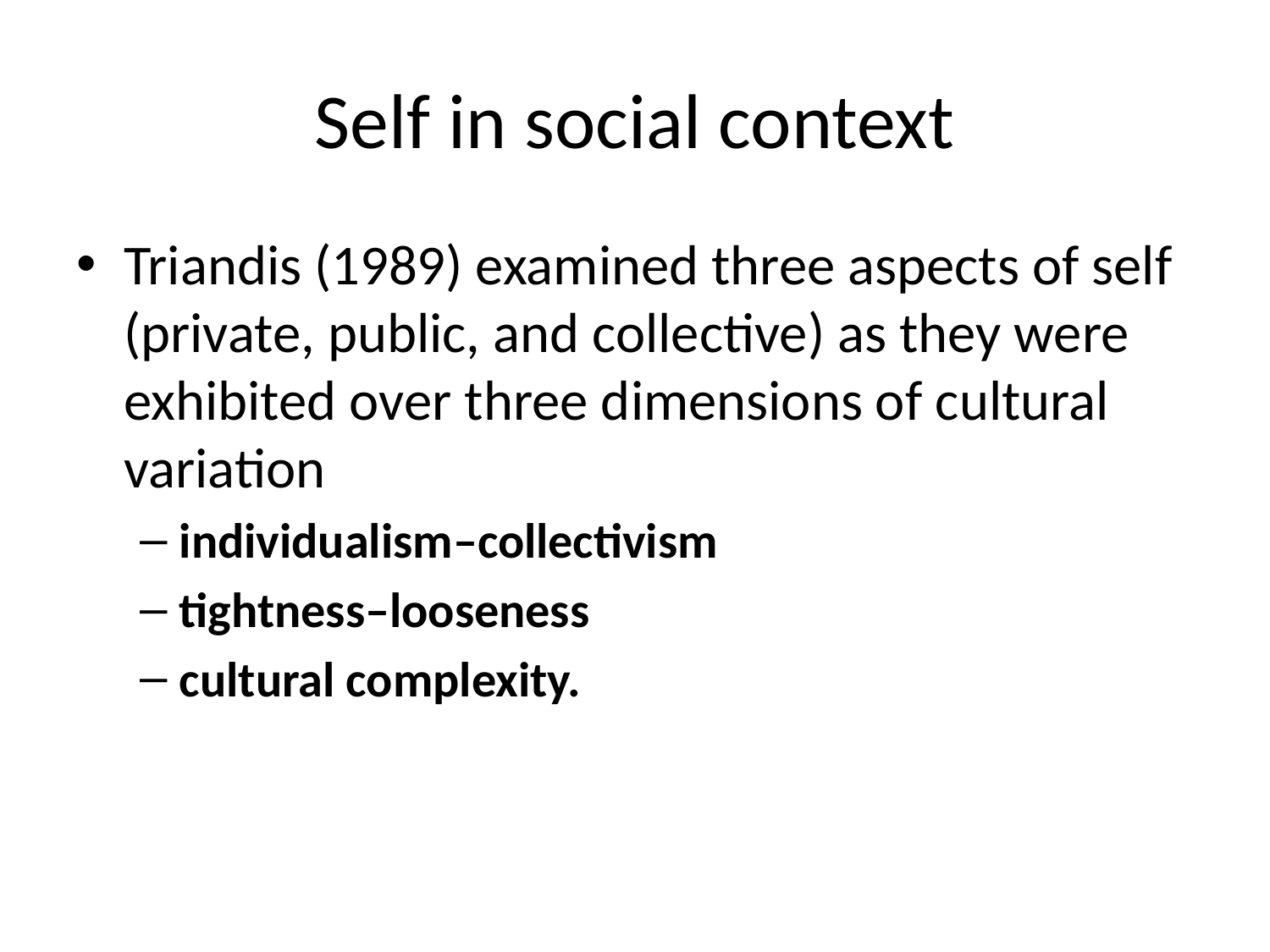

# Self in social context
Triandis (1989) examined three aspects of self (private, public, and collective) as they were exhibited over three dimensions of cultural variation
individualism–collectivism
tightness–looseness
cultural complexity.